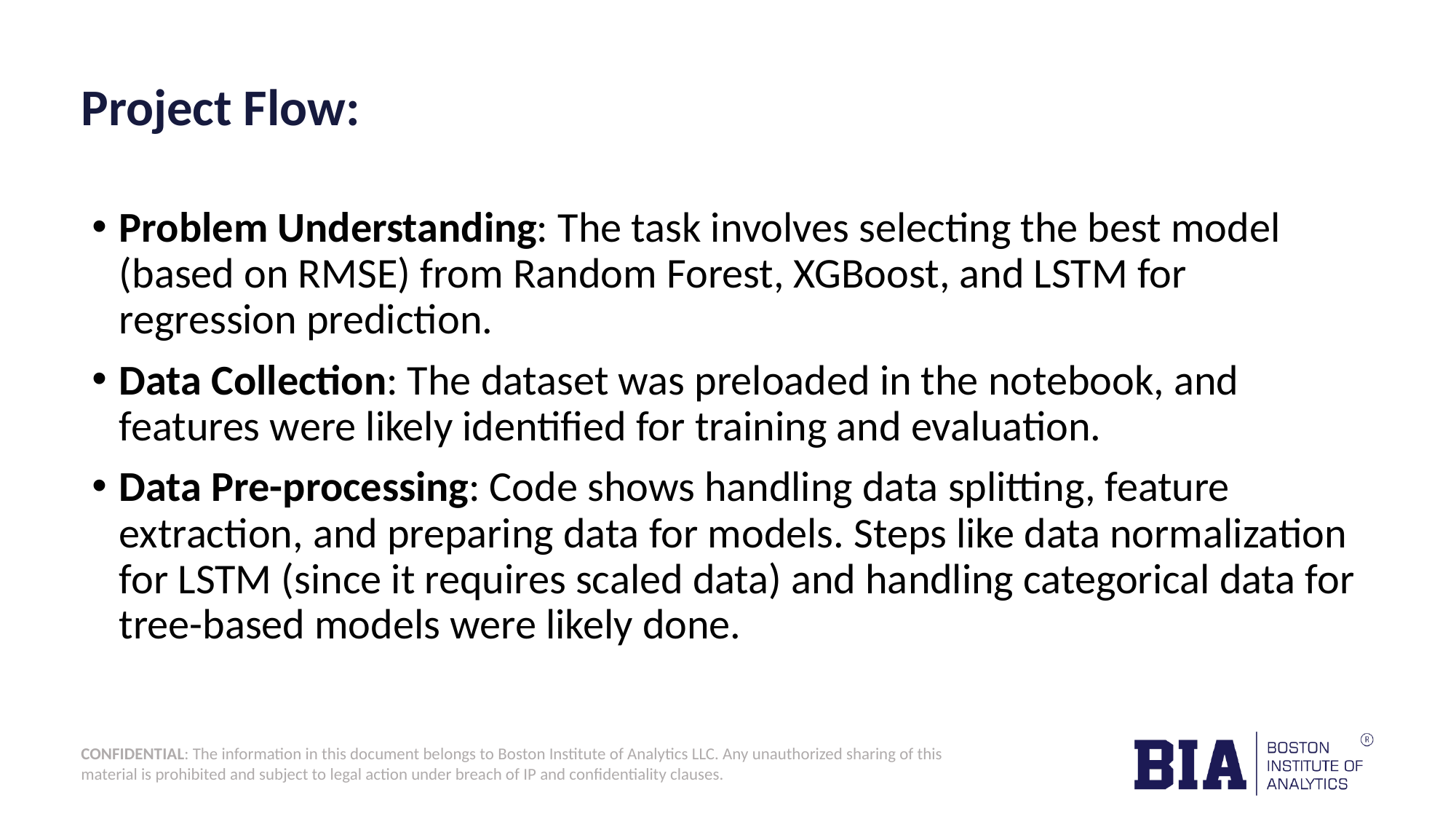

# Project Flow:
Problem Understanding: The task involves selecting the best model (based on RMSE) from Random Forest, XGBoost, and LSTM for regression prediction.
Data Collection: The dataset was preloaded in the notebook, and features were likely identified for training and evaluation.
Data Pre-processing: Code shows handling data splitting, feature extraction, and preparing data for models. Steps like data normalization for LSTM (since it requires scaled data) and handling categorical data for tree-based models were likely done.